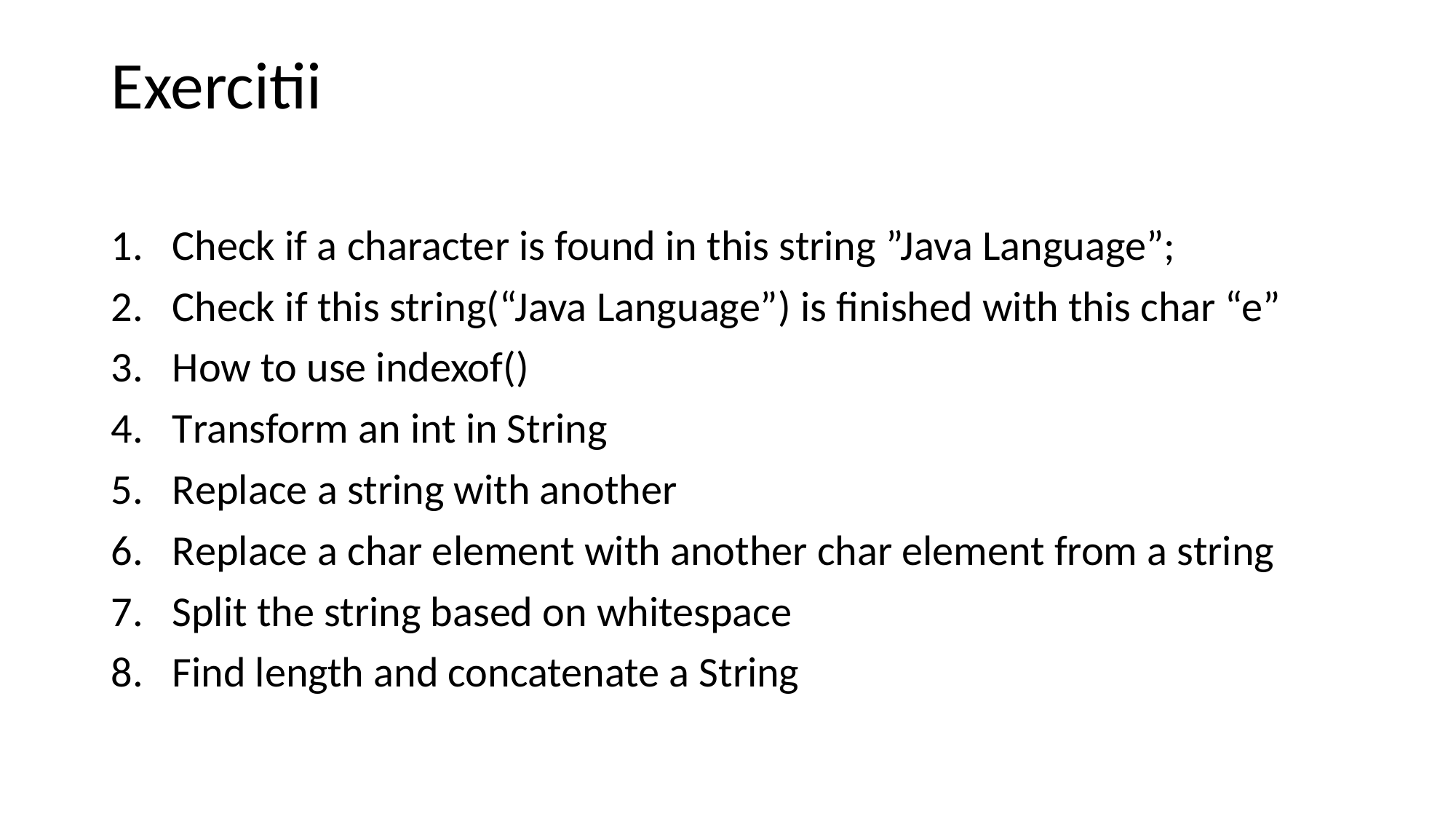

# Exercitii
Check if a character is found in this string ”Java Language”;
Check if this string(“Java Language”) is finished with this char “e”
How to use indexof()
Transform an int in String
Replace a string with another
Replace a char element with another char element from a string
Split the string based on whitespace
Find length and concatenate a String